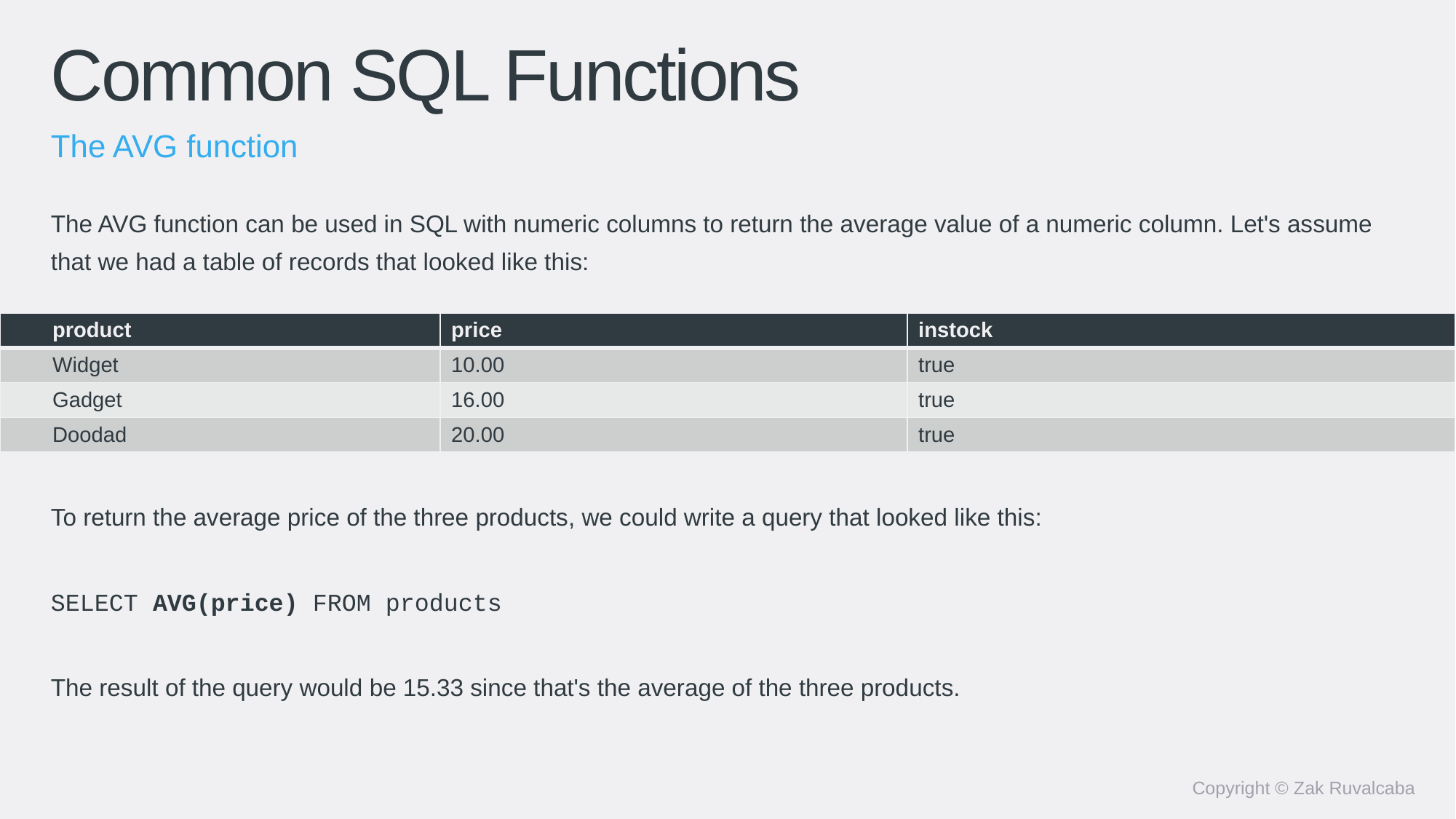

# Common SQL Functions
The AVG function
The AVG function can be used in SQL with numeric columns to return the average value of a numeric column. Let's assume that we had a table of records that looked like this:

To return the average price of the three products, we could write a query that looked like this:

SELECT AVG(price) FROM products

The result of the query would be 15.33 since that's the average of the three products.
| product | price | instock |
| --- | --- | --- |
| Widget | 10.00 | true |
| Gadget | 16.00 | true |
| Doodad | 20.00 | true |